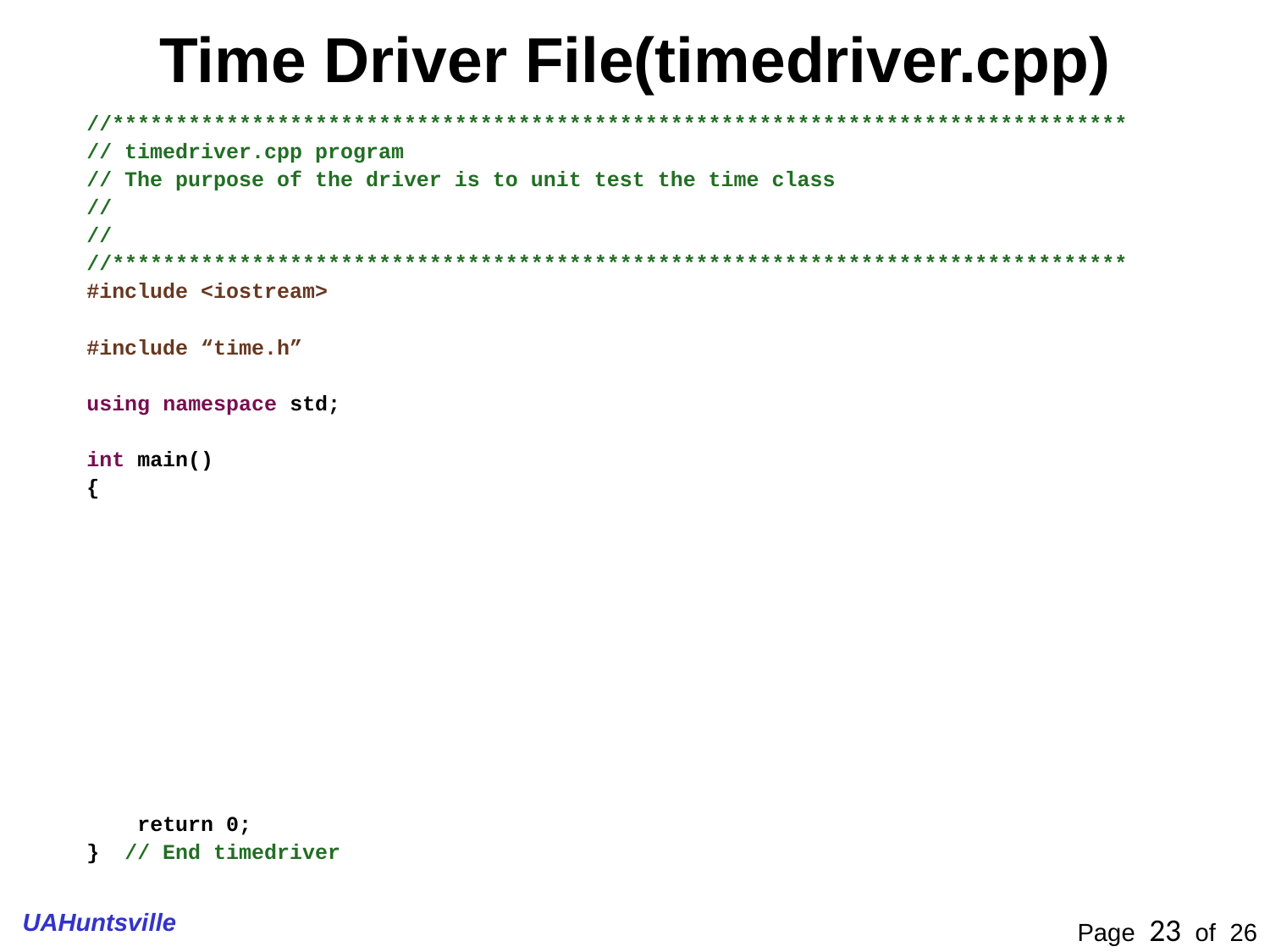

Time Driver File(timedriver.cpp)
//********************************************************************************
// timedriver.cpp program
// The purpose of the driver is to unit test the time class
//
//
//********************************************************************************
#include <iostream>

#include “time.h”

using namespace std;

int main()
{

    return 0;
}  // End timedriver
UAHuntsville